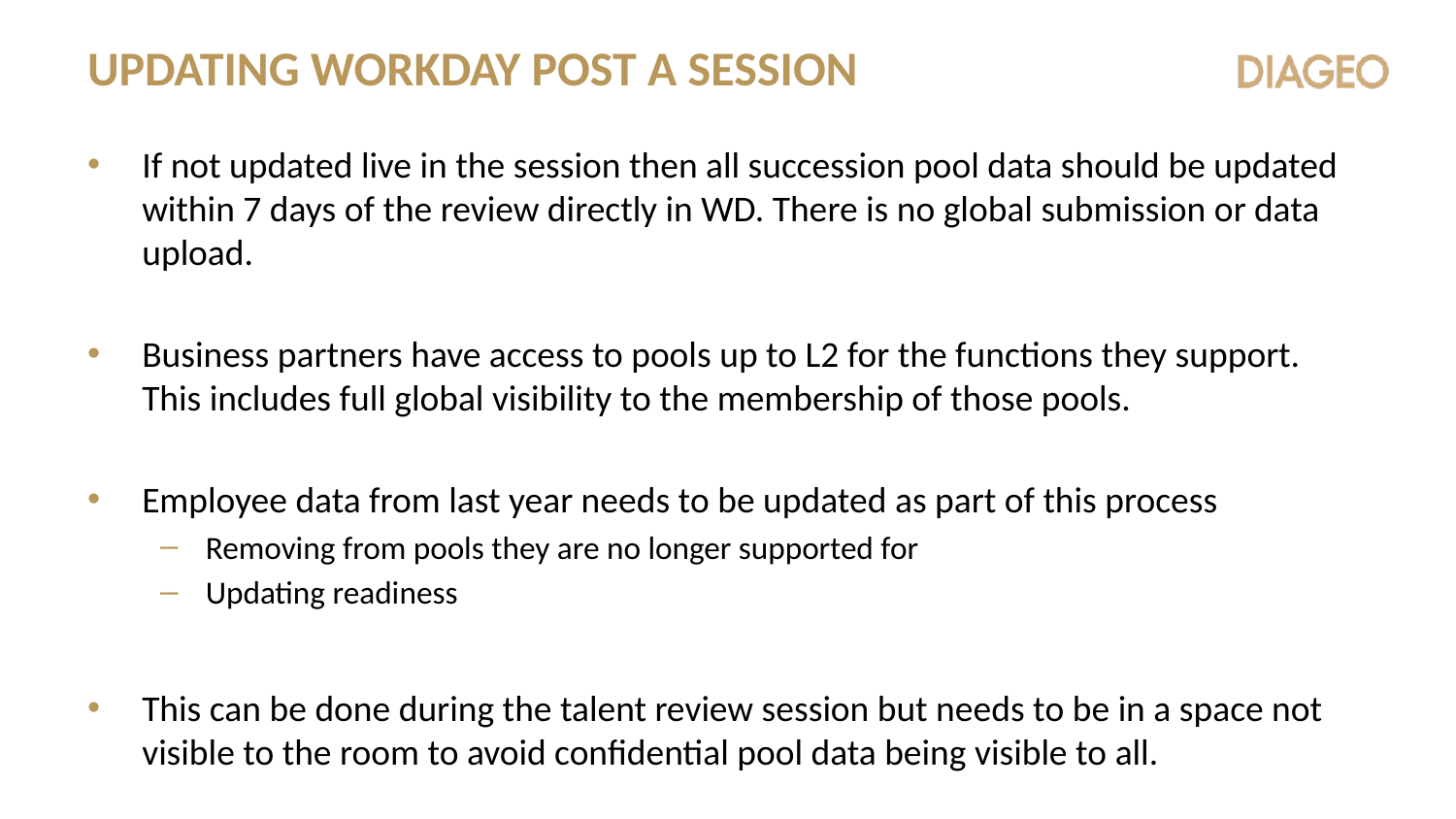

# Updating workday post a session
If not updated live in the session then all succession pool data should be updated within 7 days of the review directly in WD. There is no global submission or data upload.

Business partners have access to pools up to L2 for the functions they support. This includes full global visibility to the membership of those pools.

Employee data from last year needs to be updated as part of this process
Removing from pools they are no longer supported for
Updating readiness

This can be done during the talent review session but needs to be in a space not visible to the room to avoid confidential pool data being visible to all.